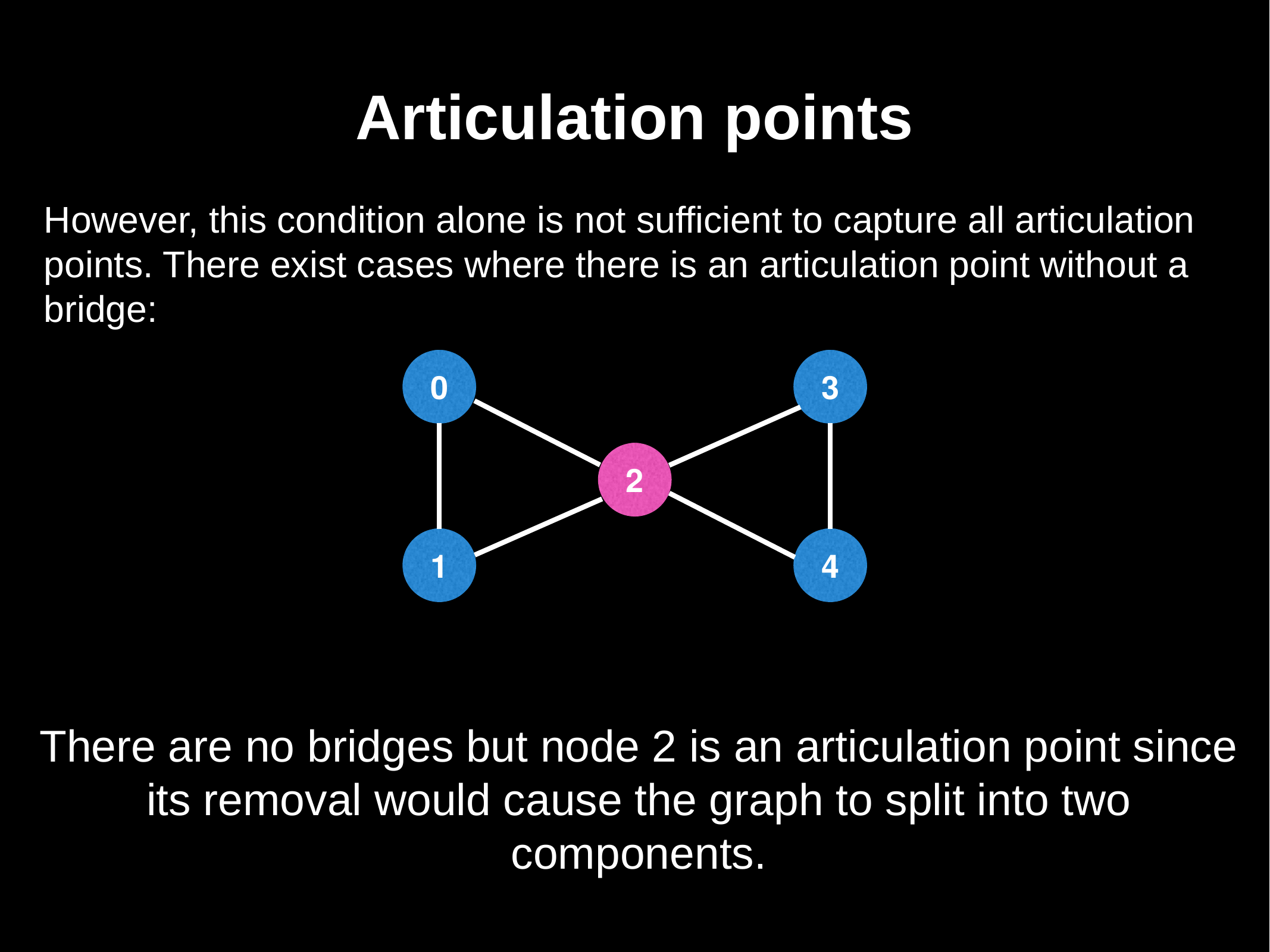

Articulation points
However, this condition alone is not sufficient to capture all articulation points. There exist cases where there is an articulation point without a bridge:
0
3

2

1
4
There are no bridges but node 2 is an articulation point since its removal would cause the graph to split into two components.